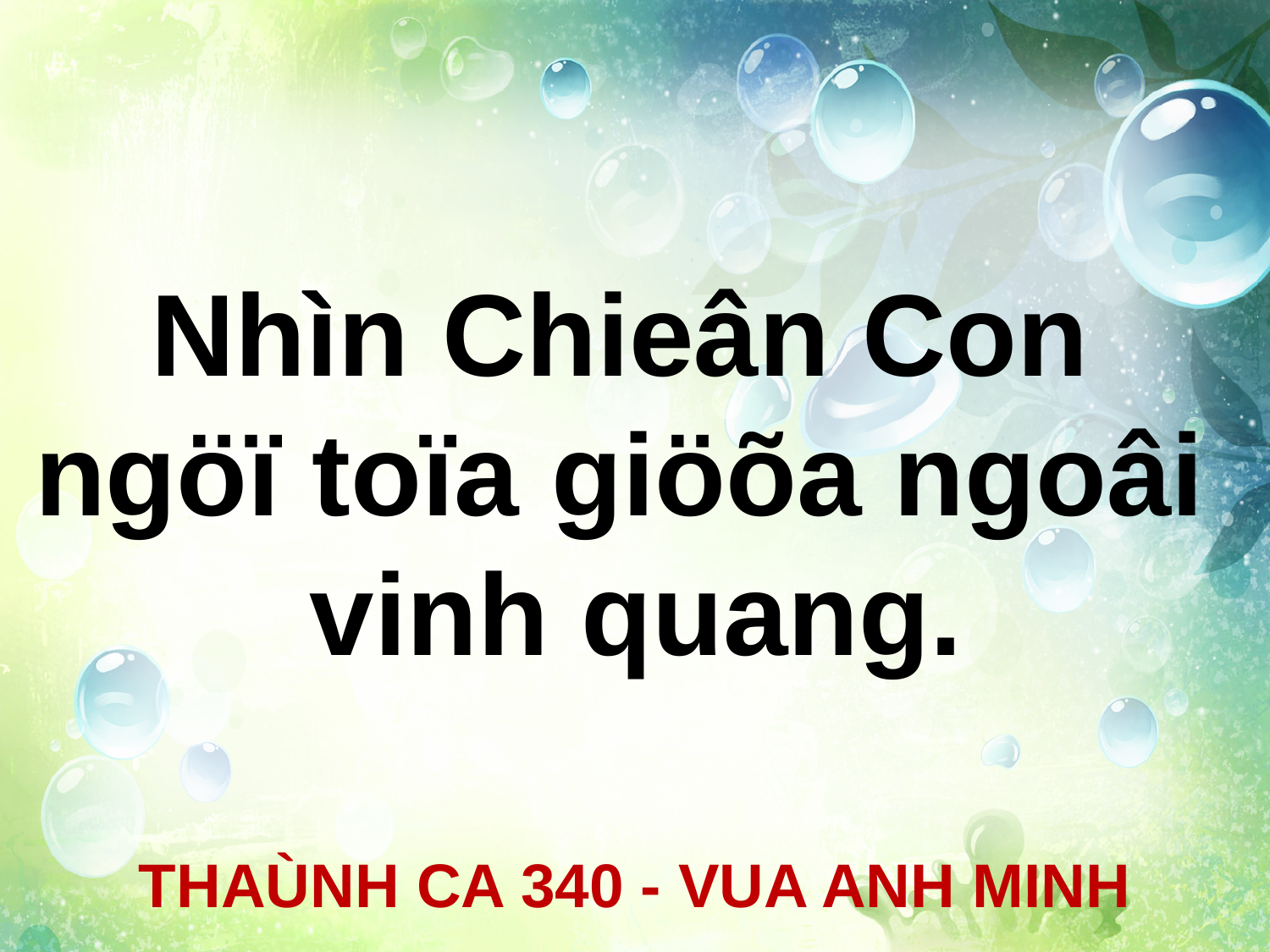

Nhìn Chieân Con
ngöï toïa giöõa ngoâi
vinh quang.
THAÙNH CA 340 - VUA ANH MINH